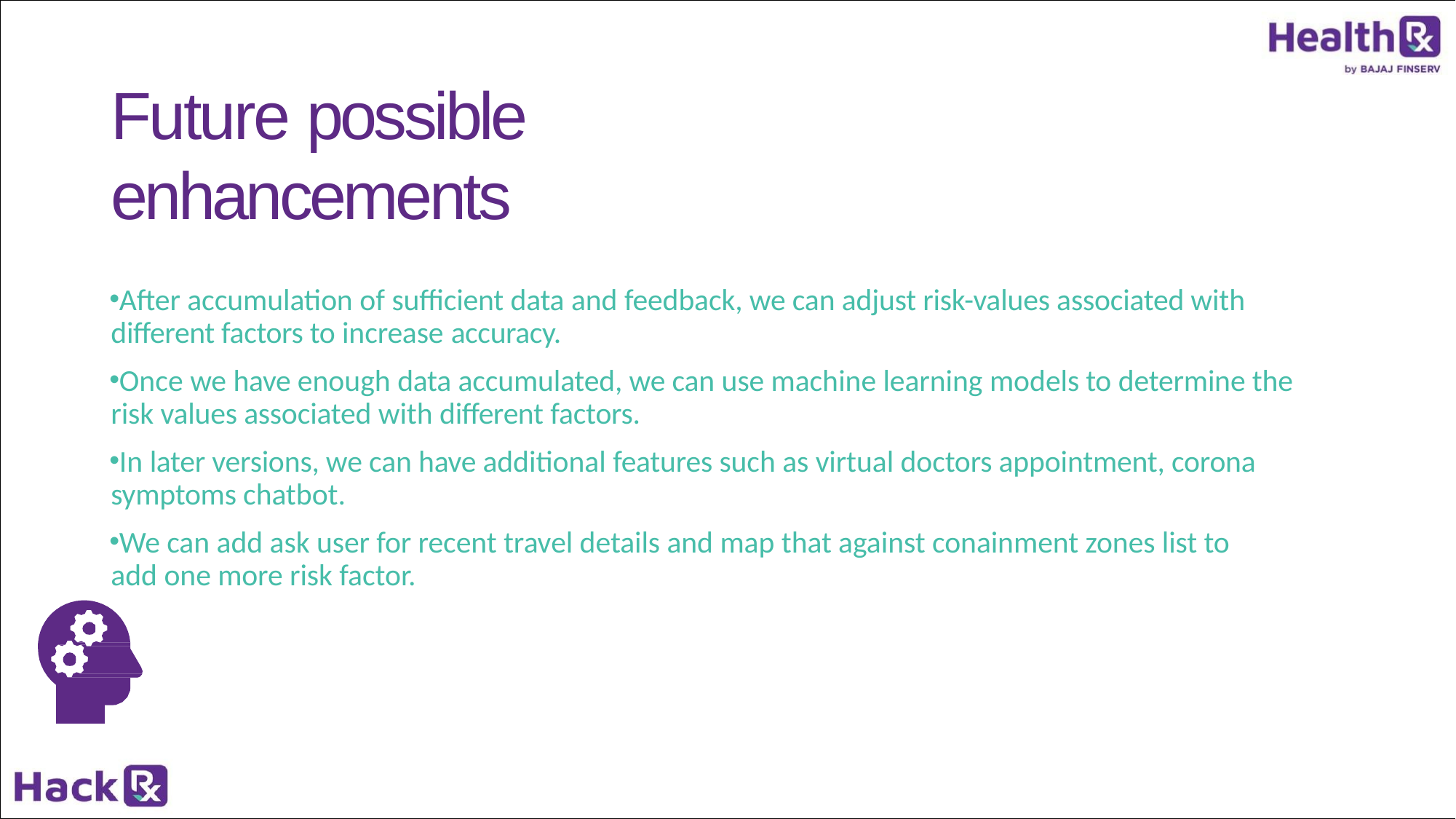

# Future possible enhancements
After accumulation of sufficient data and feedback, we can adjust risk-values associated with  different factors to increase accuracy.
Once we have enough data accumulated, we can use machine learning models to determine the  risk values associated with different factors.
In later versions, we can have additional features such as virtual doctors appointment, corona  symptoms chatbot.
We can add ask user for recent travel details and map that against conainment zones list to add one more risk factor.